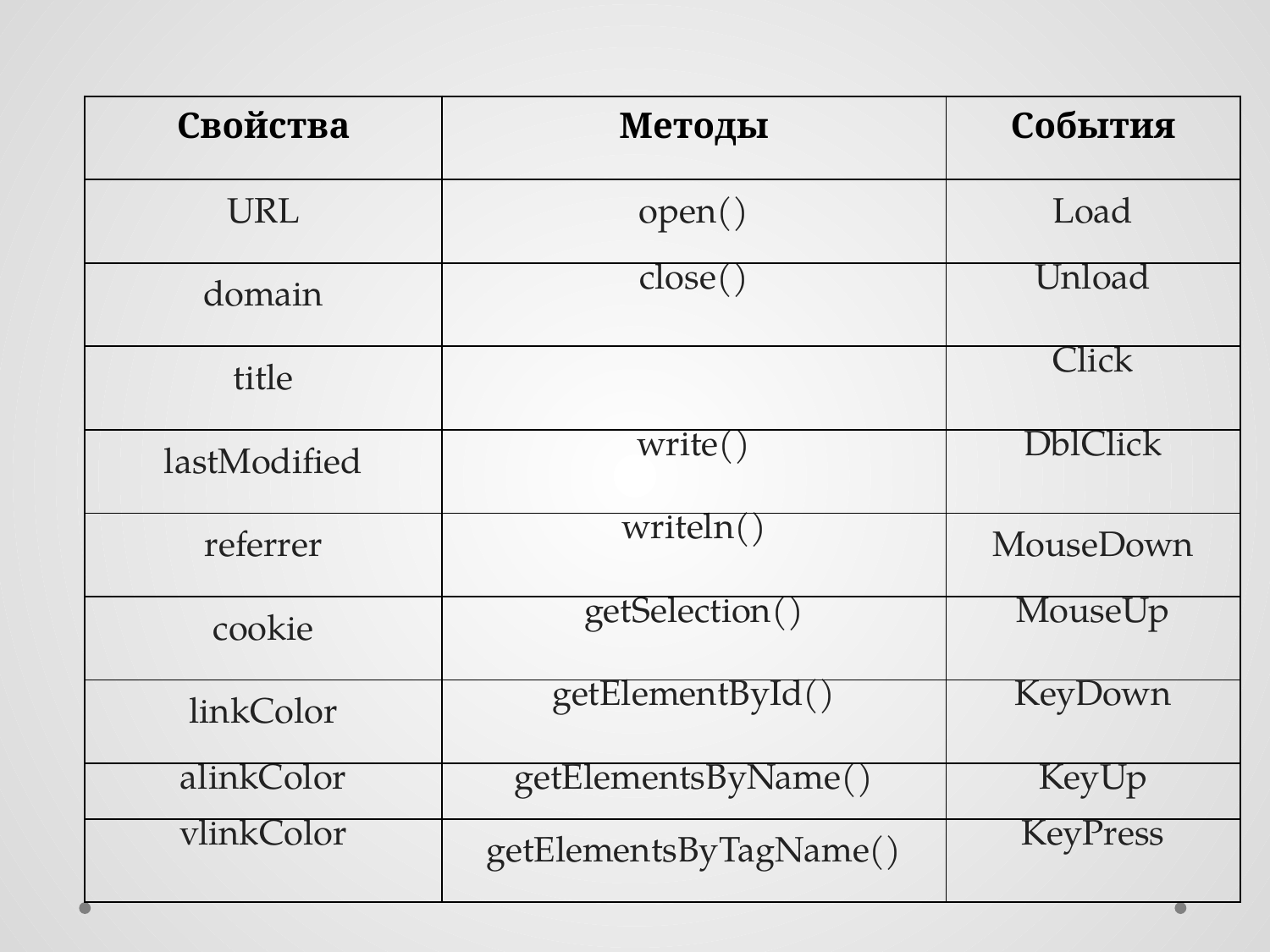

| Свойства | Методы | События |
| --- | --- | --- |
| URL | open() | Load |
| domain | close() | Unload |
| title |  | Click |
| lastModified | write() | DblClick |
| referrer | writeln() | MouseDown |
| cookie | getSelection() | MouseUp |
| linkColor | getElementById() | KeyDown |
| alinkColor | getElementsByName() | KeyUp |
| vlinkColor | getElementsByTagName() | KeyPress |